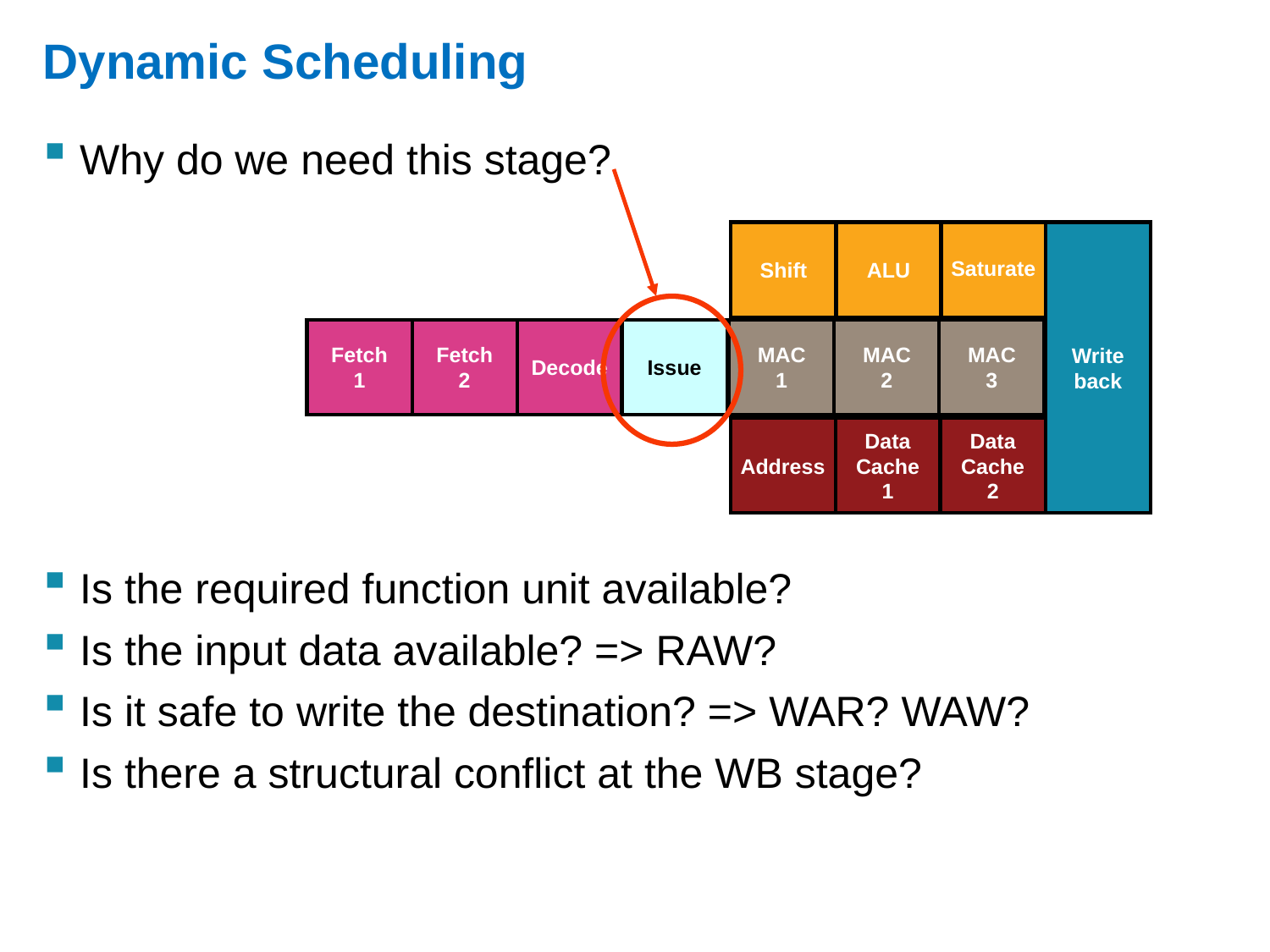

# Dynamic Scheduling
Why do we need this stage?

Is the required function unit available?
Is the input data available? => RAW?
Is it safe to write the destination? => WAR? WAW?
Is there a structural conflict at the WB stage?

Shift
ALU
Saturate
Write
back
Fetch
1
Fetch
2
Decode
Issue
MAC
1
MAC
2
MAC
3
Address
Data
Cache
1
Data
Cache
2